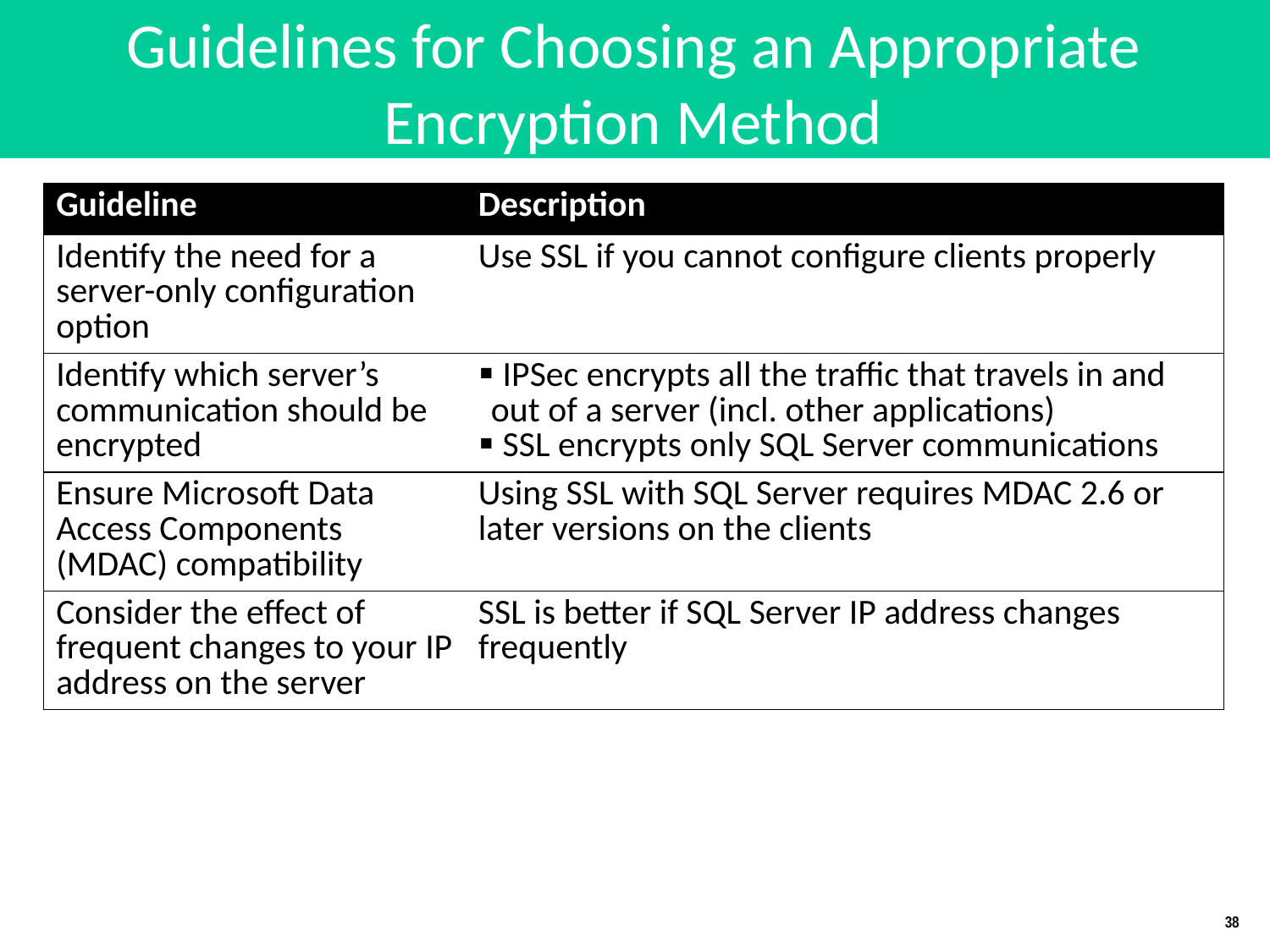

# Guidelines for Choosing an Appropriate Encryption Method
| Guideline | Description |
| --- | --- |
| Identify the need for a server-only configuration option | Use SSL if you cannot configure clients properly |
| Identify which server’s communication should be encrypted | IPSec encrypts all the traffic that travels in and out of a server (incl. other applications) SSL encrypts only SQL Server communications |
| Ensure Microsoft Data Access Components (MDAC) compatibility | Using SSL with SQL Server requires MDAC 2.6 or later versions on the clients |
| Consider the effect of frequent changes to your IP address on the server | SSL is better if SQL Server IP address changes frequently |